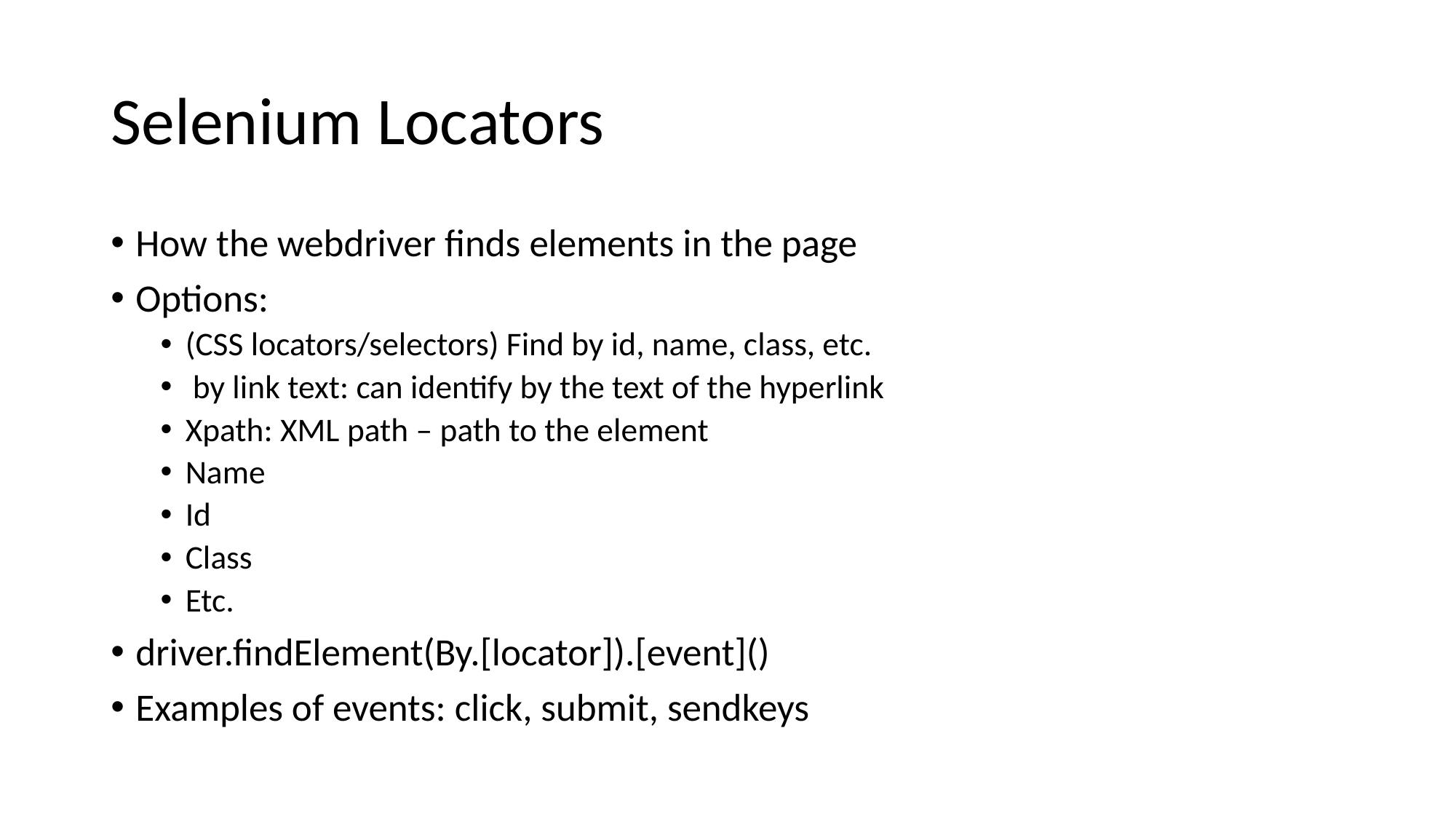

# Selenium Locators
How the webdriver finds elements in the page
Options:
(CSS locators/selectors) Find by id, name, class, etc.
 by link text: can identify by the text of the hyperlink
Xpath: XML path – path to the element
Name
Id
Class
Etc.
driver.findElement(By.[locator]).[event]()
Examples of events: click, submit, sendkeys